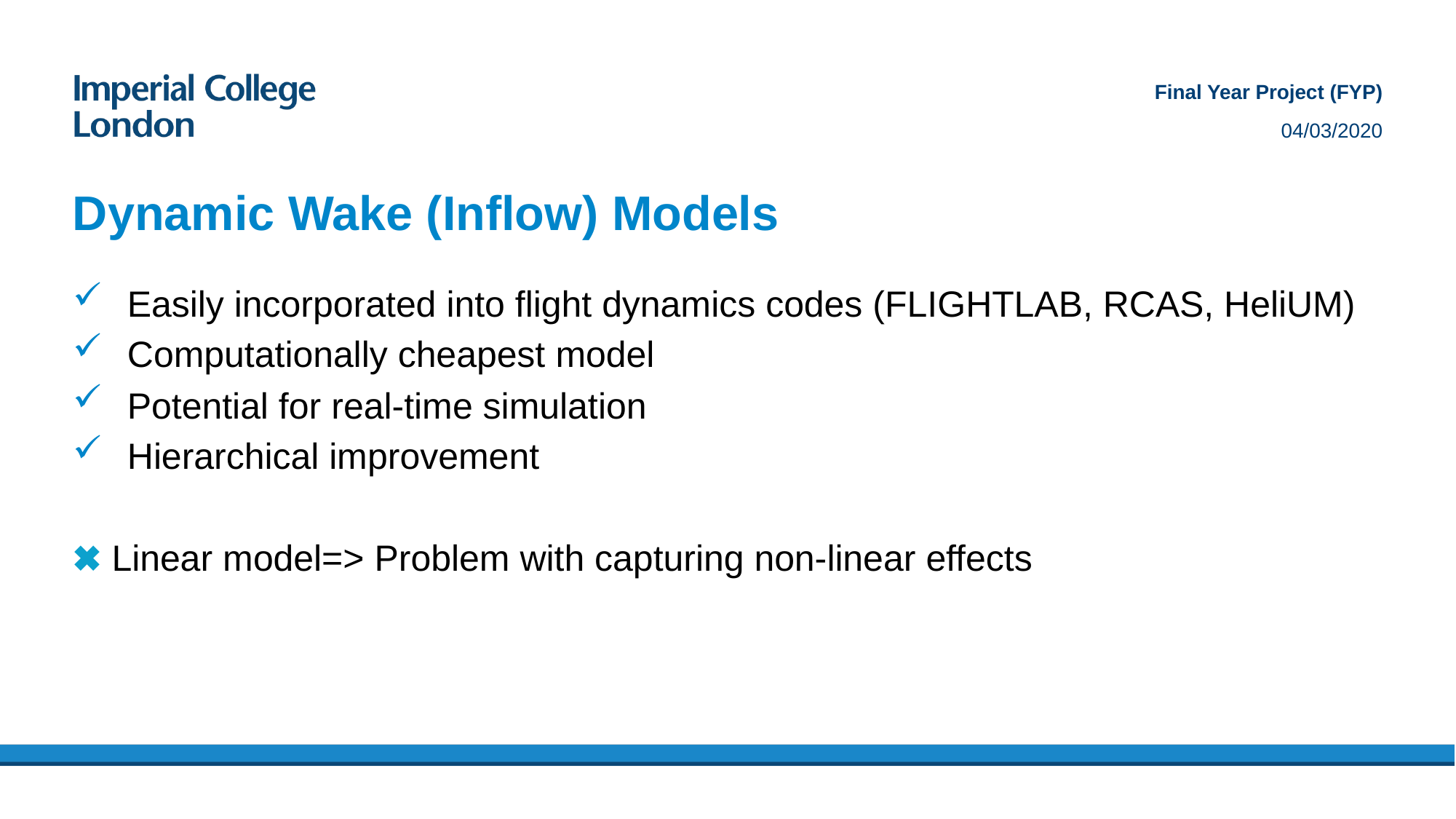

Final Year Project (FYP)

04/03/2020

# Dynamic Wake (Inflow) Models
Easily incorporated into flight dynamics codes (FLIGHTLAB, RCAS, HeliUM)
Computationally cheapest model
Potential for real-time simulation
Hierarchical improvement

✖ Linear model=> Problem with capturing non-linear effects